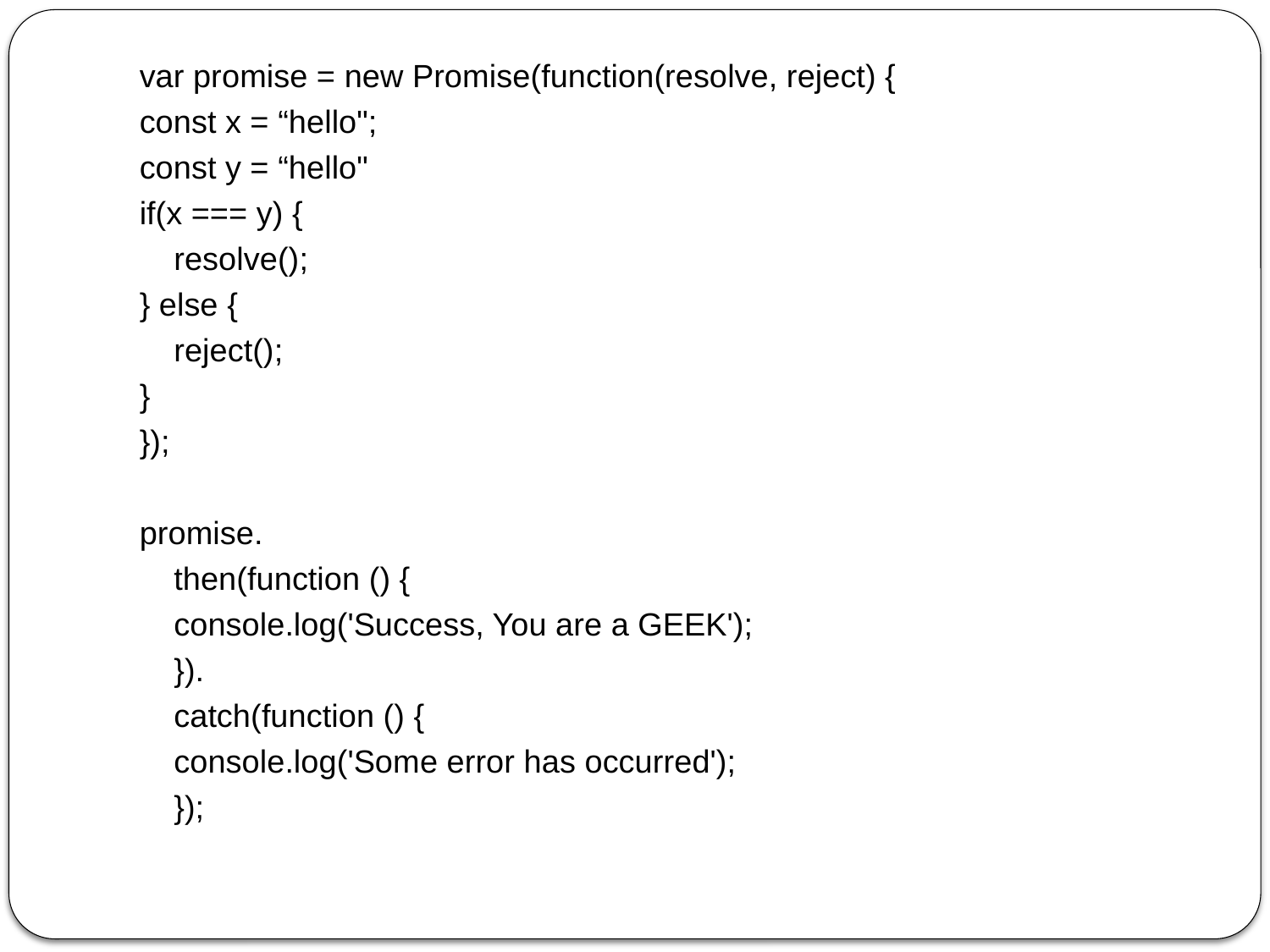

var promise = new Promise(function(resolve, reject) {
const x = “hello";
const y = “hello"
if(x === y) {
	resolve();
} else {
	reject();
}
});

promise.
	then(function () {
		console.log('Success, You are a GEEK');
	}).
	catch(function () {
		console.log('Some error has occurred');
	});